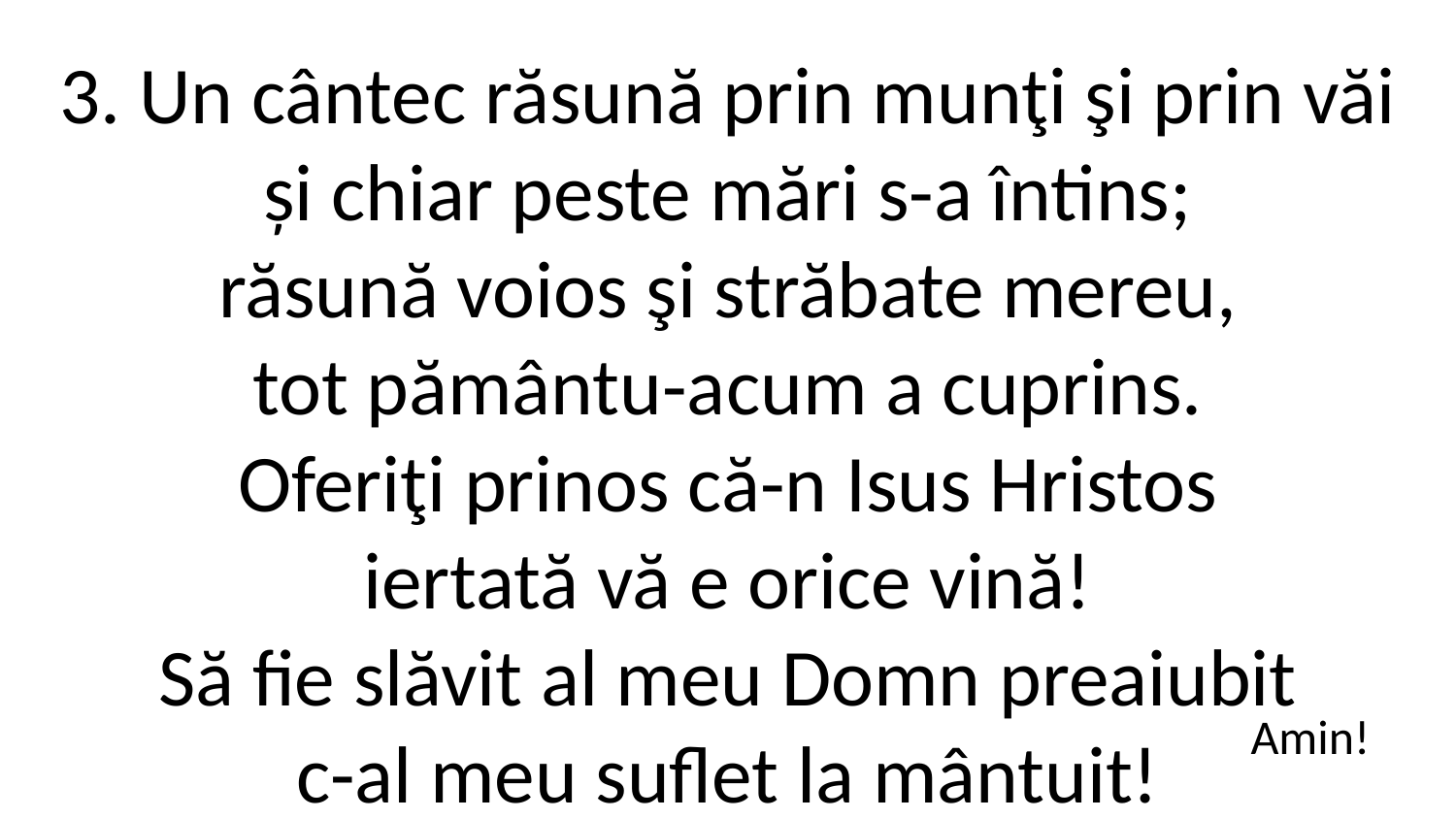

3. Un cântec răsună prin munţi şi prin văi
și chiar peste mări s-a întins;
răsună voios şi străbate mereu,
tot pământu-acum a cuprins.
Oferiţi prinos că-n Isus Hristos
iertată vă e orice vină!
Să fie slăvit al meu Domn preaiubit
c-al meu suflet la mântuit!

Amin!